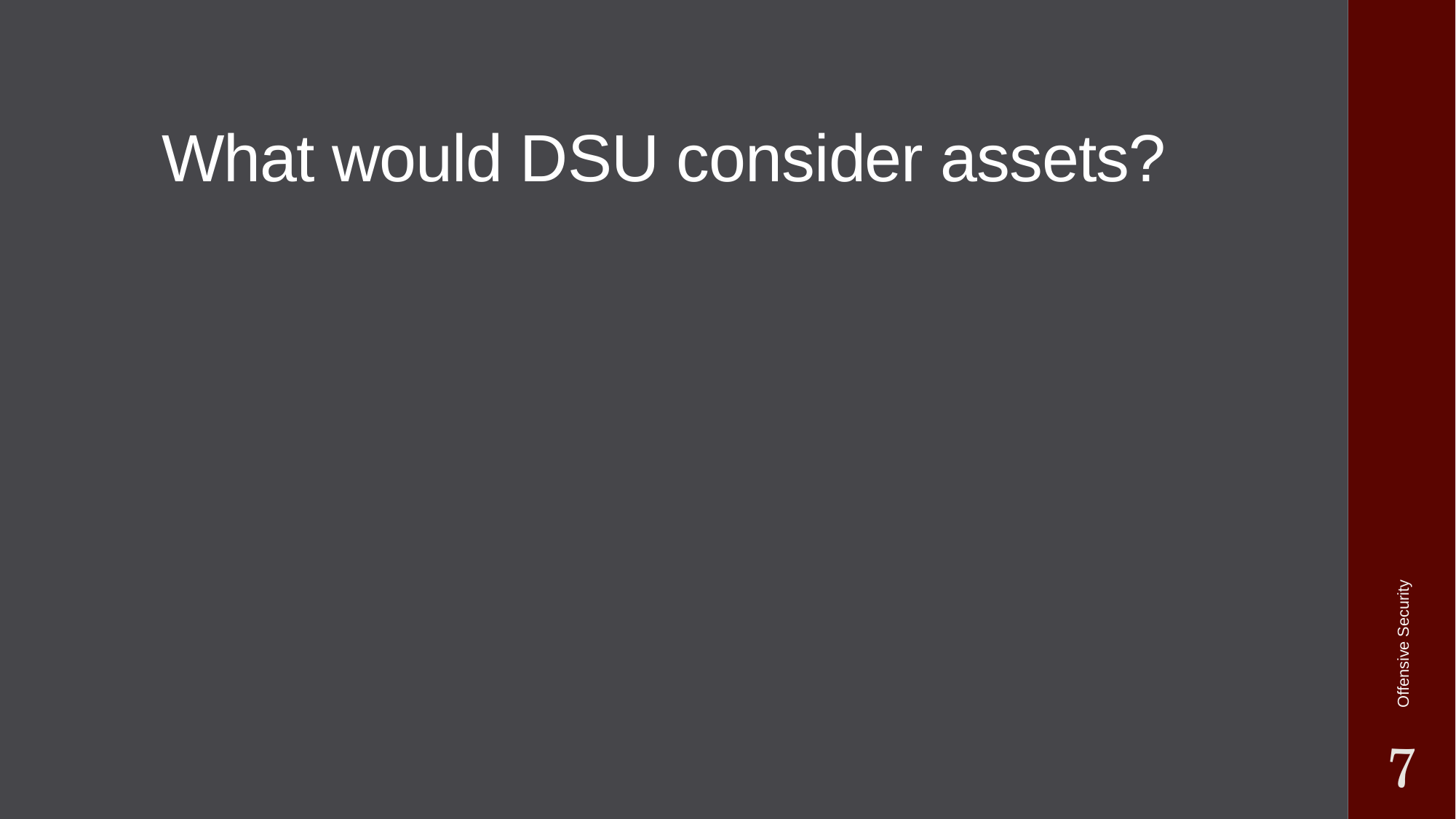

# What would DSU consider assets?

Offensive Security
7